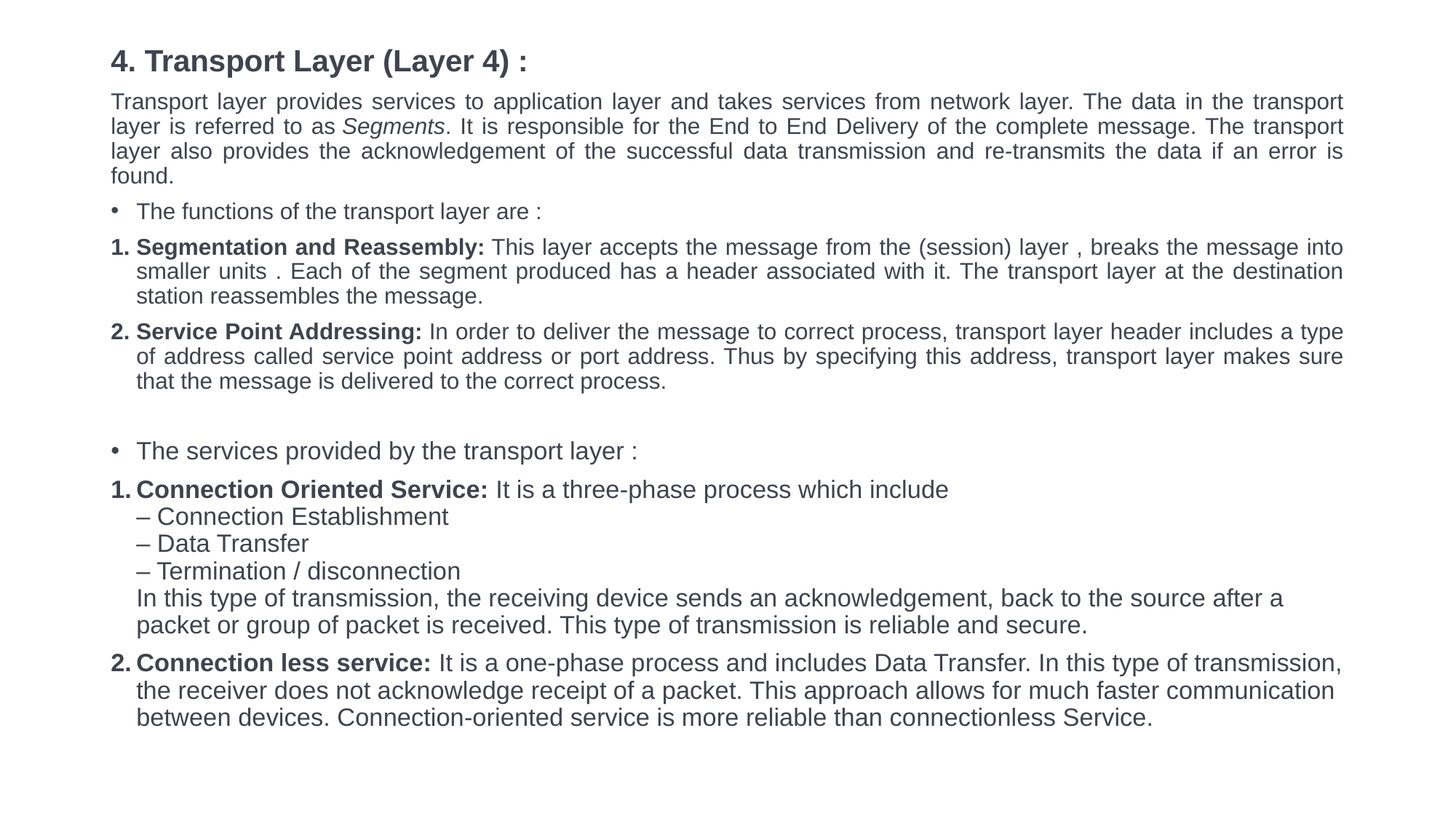

4. Transport Layer (Layer 4) :
Transport layer provides services to application layer and takes services from network layer. The data in the transport layer is referred to as Segments. It is responsible for the End to End Delivery of the complete message. The transport layer also provides the acknowledgement of the successful data transmission and re-transmits the data if an error is found.
The functions of the transport layer are :
Segmentation and Reassembly: This layer accepts the message from the (session) layer , breaks the message into smaller units . Each of the segment produced has a header associated with it. The transport layer at the destination station reassembles the message.
Service Point Addressing: In order to deliver the message to correct process, transport layer header includes a type of address called service point address or port address. Thus by specifying this address, transport layer makes sure that the message is delivered to the correct process.

The services provided by the transport layer :
Connection Oriented Service: It is a three-phase process which include
– Connection Establishment
– Data Transfer
– Termination / disconnection
In this type of transmission, the receiving device sends an acknowledgement, back to the source after a packet or group of packet is received. This type of transmission is reliable and secure.
Connection less service: It is a one-phase process and includes Data Transfer. In this type of transmission, the receiver does not acknowledge receipt of a packet. This approach allows for much faster communication between devices. Connection-oriented service is more reliable than connectionless Service.